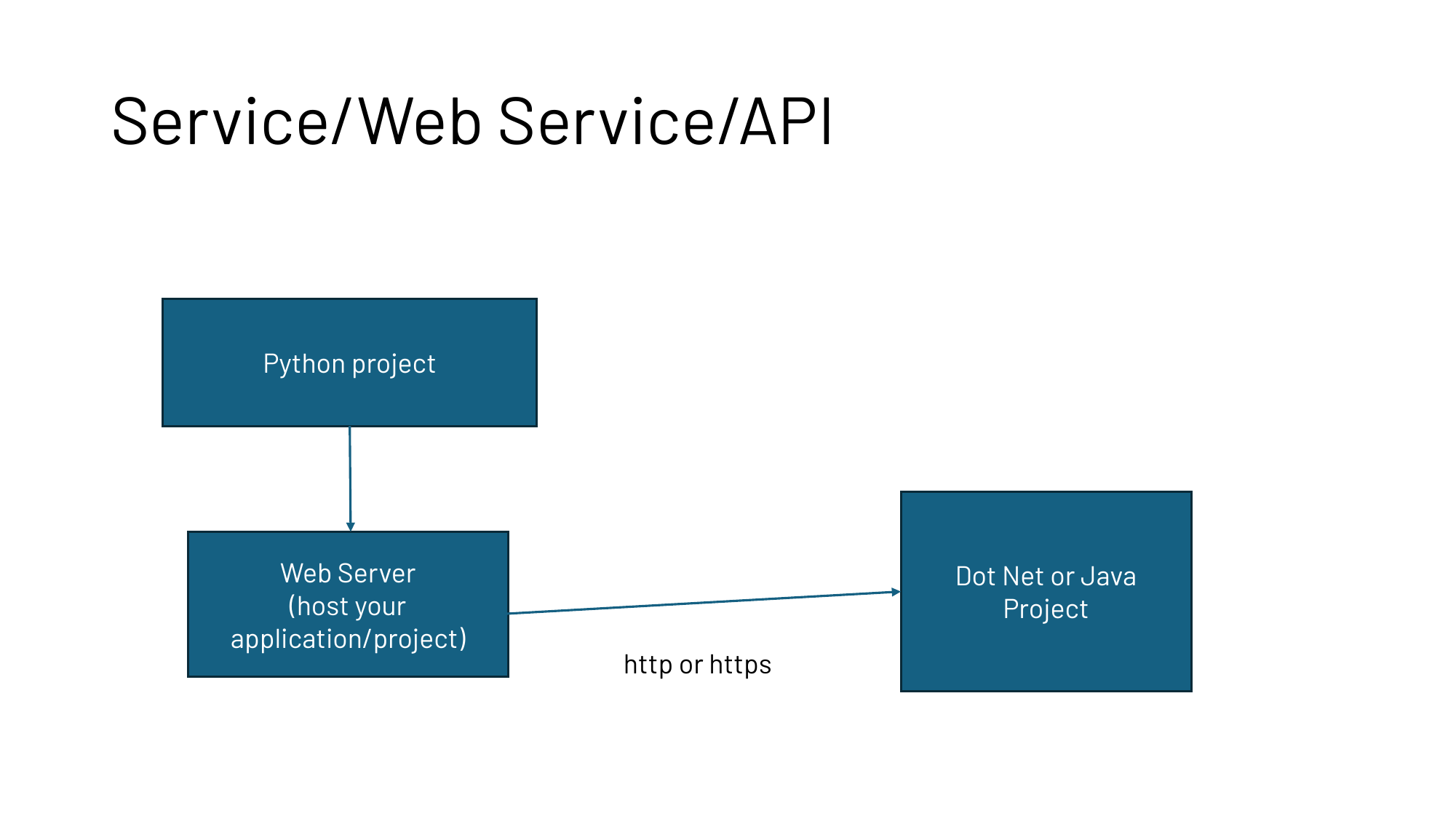

# Service/Web Service/API
Python project
Dot Net or Java Project
Web Server
(host your application/project)
http or https